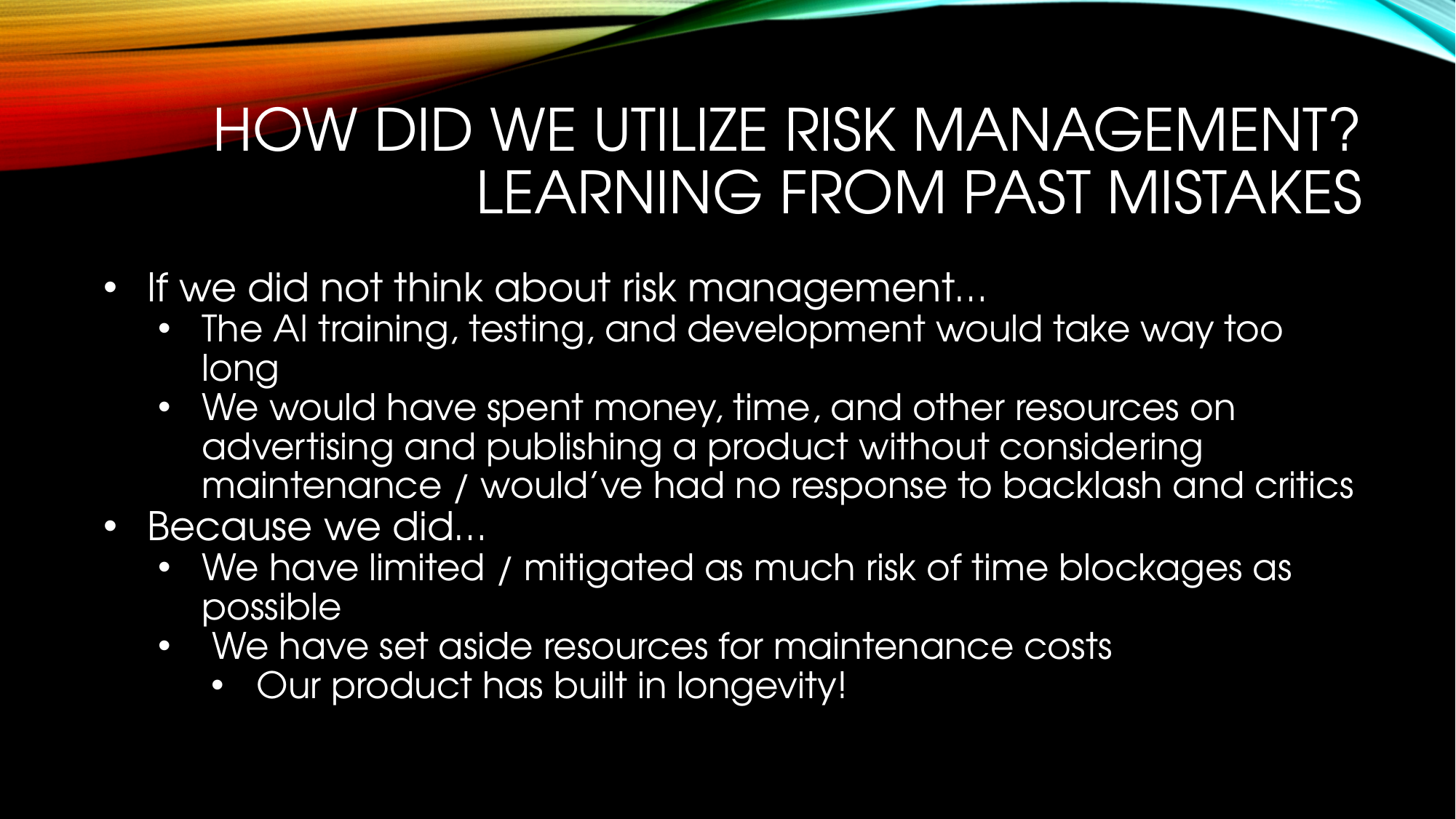

# HOW DID WE UTILIZE RISK MANAGEMENT? LEARNING FROM PAST MISTAKES
If we did not think about risk management…
The AI training, testing, and development would take way too long
We would have spent money, time, and other resources on advertising and publishing a product without considering maintenance / would’ve had no response to backlash and critics
Because we did…
We have limited / mitigated as much risk of time blockages as possible
 We have set aside resources for maintenance costs
Our product has built in longevity!